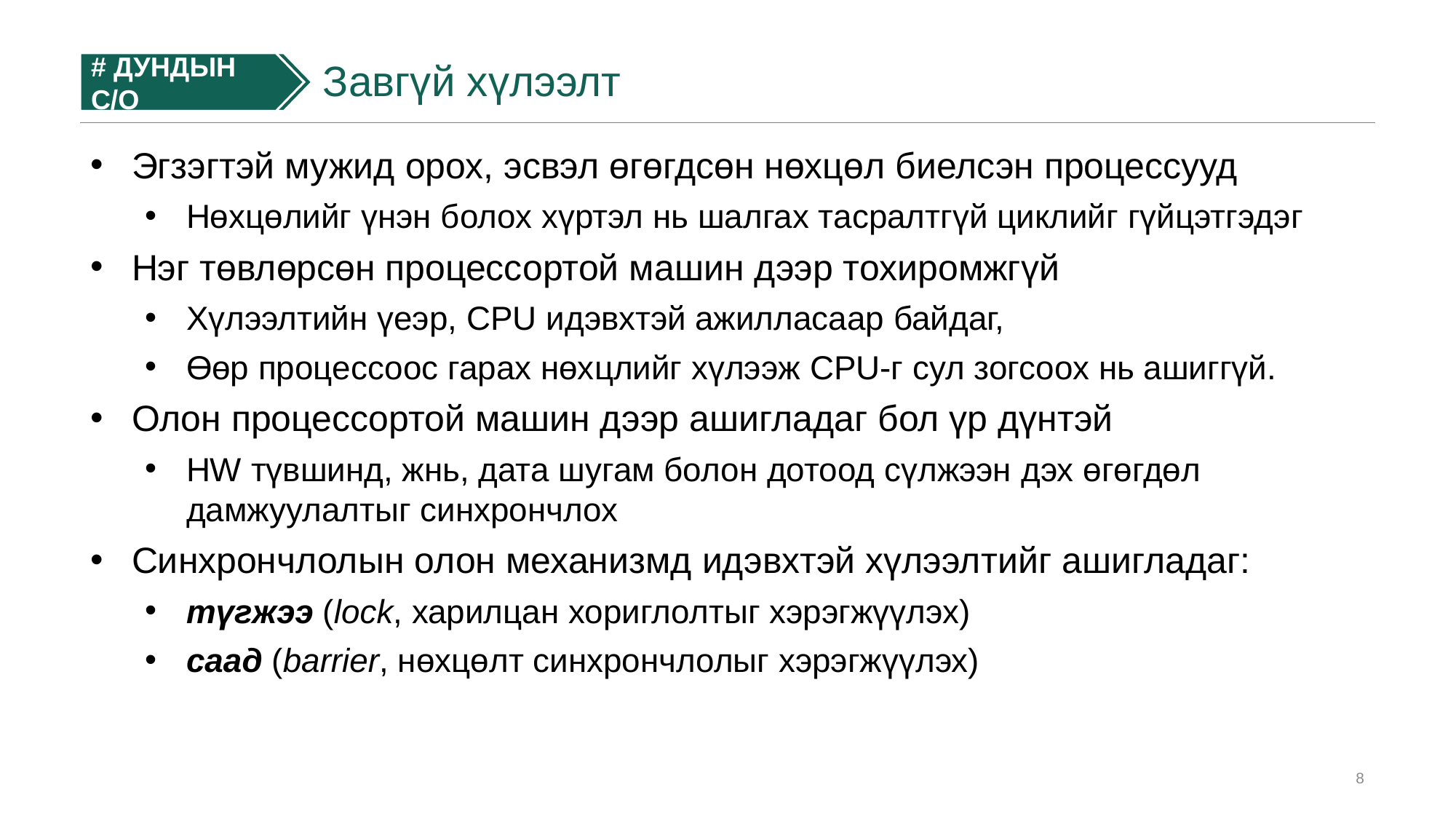

Завгүй хүлээлт
# ДУНДЫН С/О
#
Эгзэгтэй мужид орох, эсвэл өгөгдсөн нөхцөл биелсэн процессууд
Нөхцөлийг үнэн болох хүртэл нь шалгах тасралтгүй циклийг гүйцэтгэдэг
Нэг төвлөрсөн процессортой машин дээр тохиромжгүй
Хүлээлтийн үеэр, CPU идэвхтэй ажилласаар байдаг,
Өөр процессоос гарах нөхцлийг хүлээж CPU-г сул зогсоох нь ашиггүй.
Олон процессортой машин дээр ашигладаг бол үр дүнтэй
HW түвшинд, жнь, дата шугам болон дотоод сүлжээн дэх өгөгдөл дамжуулалтыг синхрончлох
Синхрончлолын олон механизмд идэвхтэй хүлээлтийг ашигладаг:
түгжээ (lock, харилцан хориглолтыг хэрэгжүүлэх)
саад (barrier, нөхцөлт синхрончлолыг хэрэгжүүлэх)
8